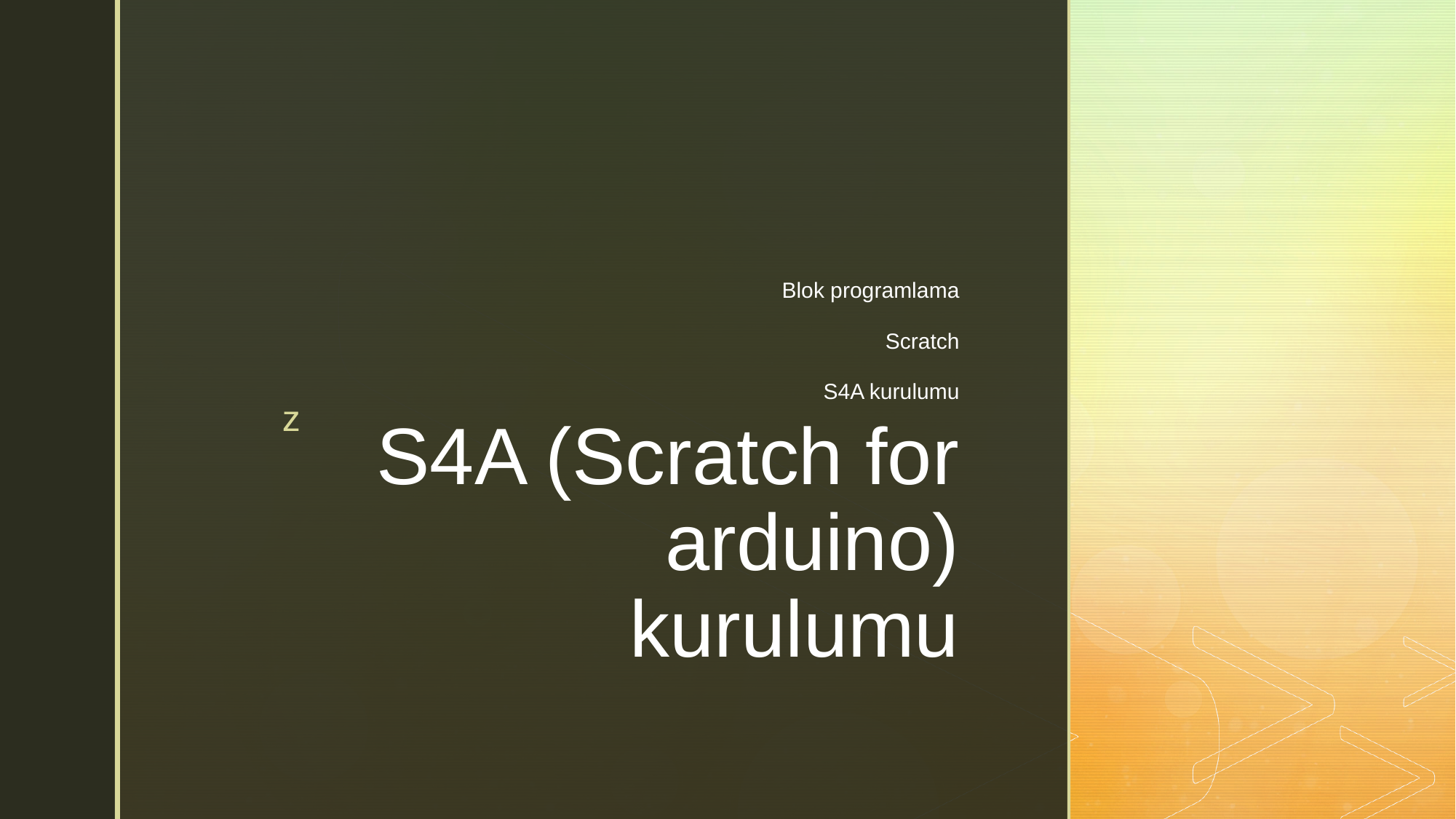

Blok programlama
Scratch
S4A kurulumu
# S4A (Scratch for arduino) kurulumu